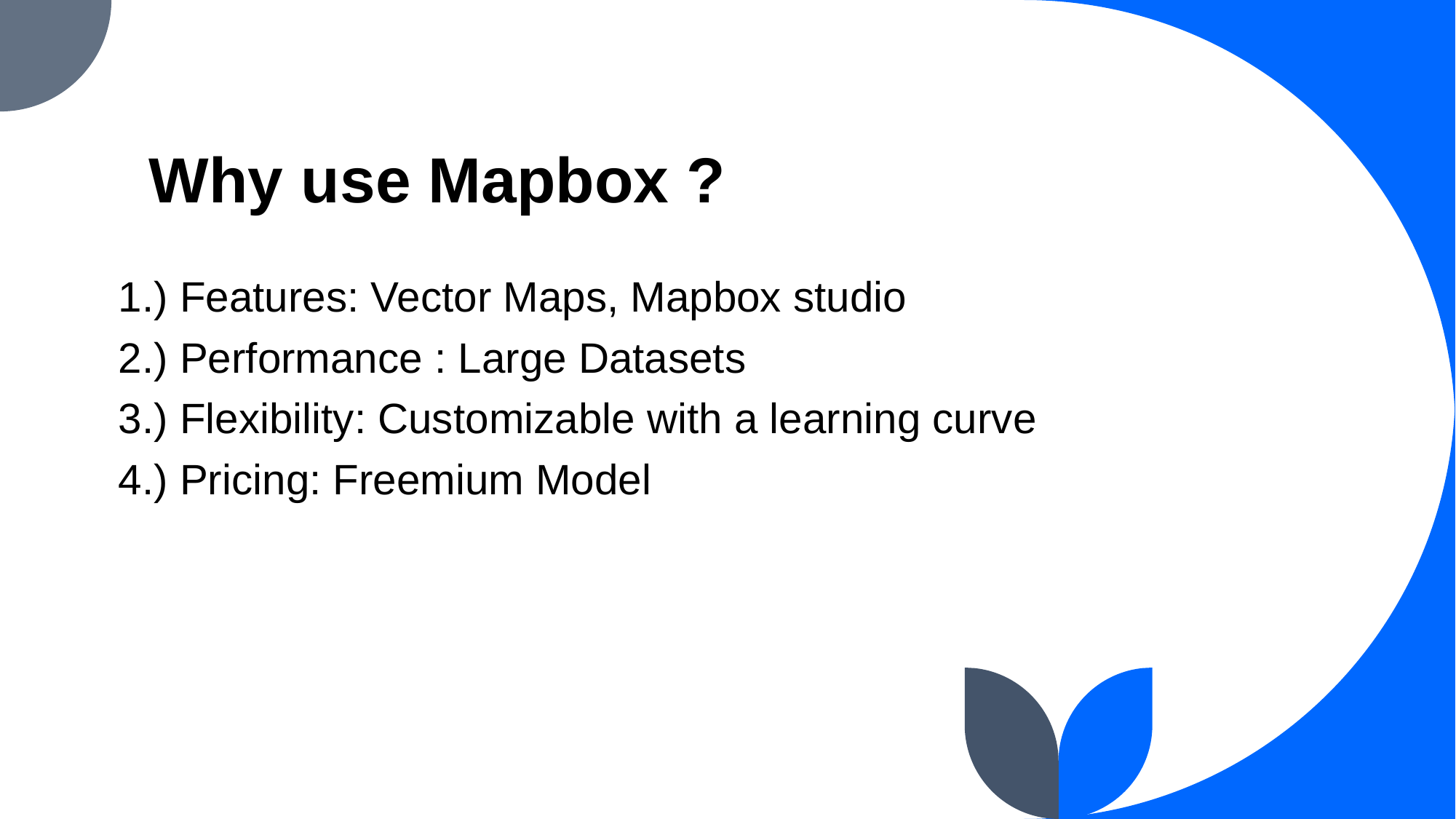

# Why use Mapbox ?
1.) Features: Vector Maps, Mapbox studio
2.) Performance : Large Datasets
3.) Flexibility: Customizable with a learning curve
4.) Pricing: Freemium Model